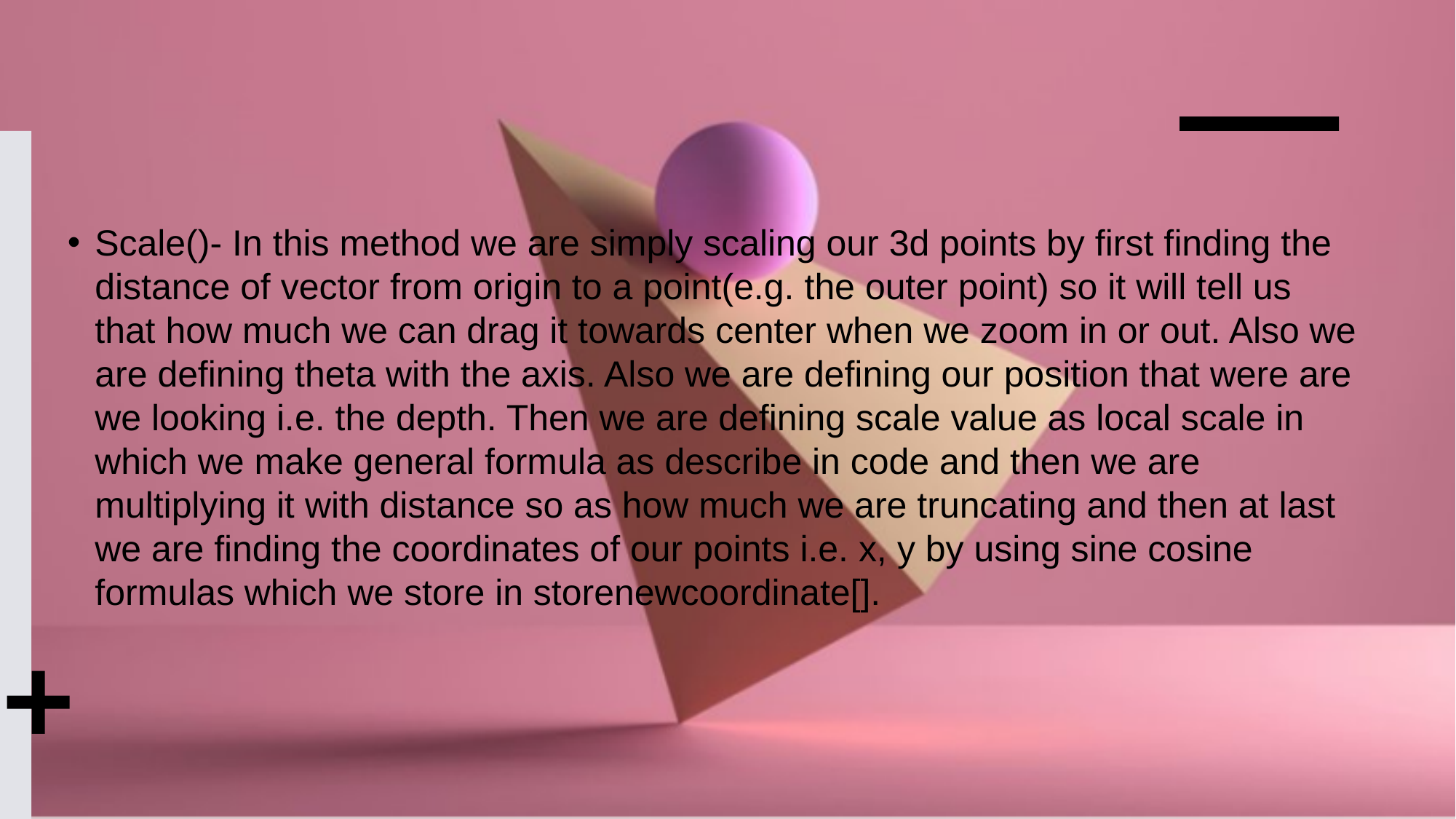

Scale()- In this method we are simply scaling our 3d points by first finding the distance of vector from origin to a point(e.g. the outer point) so it will tell us that how much we can drag it towards center when we zoom in or out. Also we are defining theta with the axis. Also we are defining our position that were are we looking i.e. the depth. Then we are defining scale value as local scale in which we make general formula as describe in code and then we are multiplying it with distance so as how much we are truncating and then at last we are finding the coordinates of our points i.e. x, y by using sine cosine formulas which we store in storenewcoordinate[].